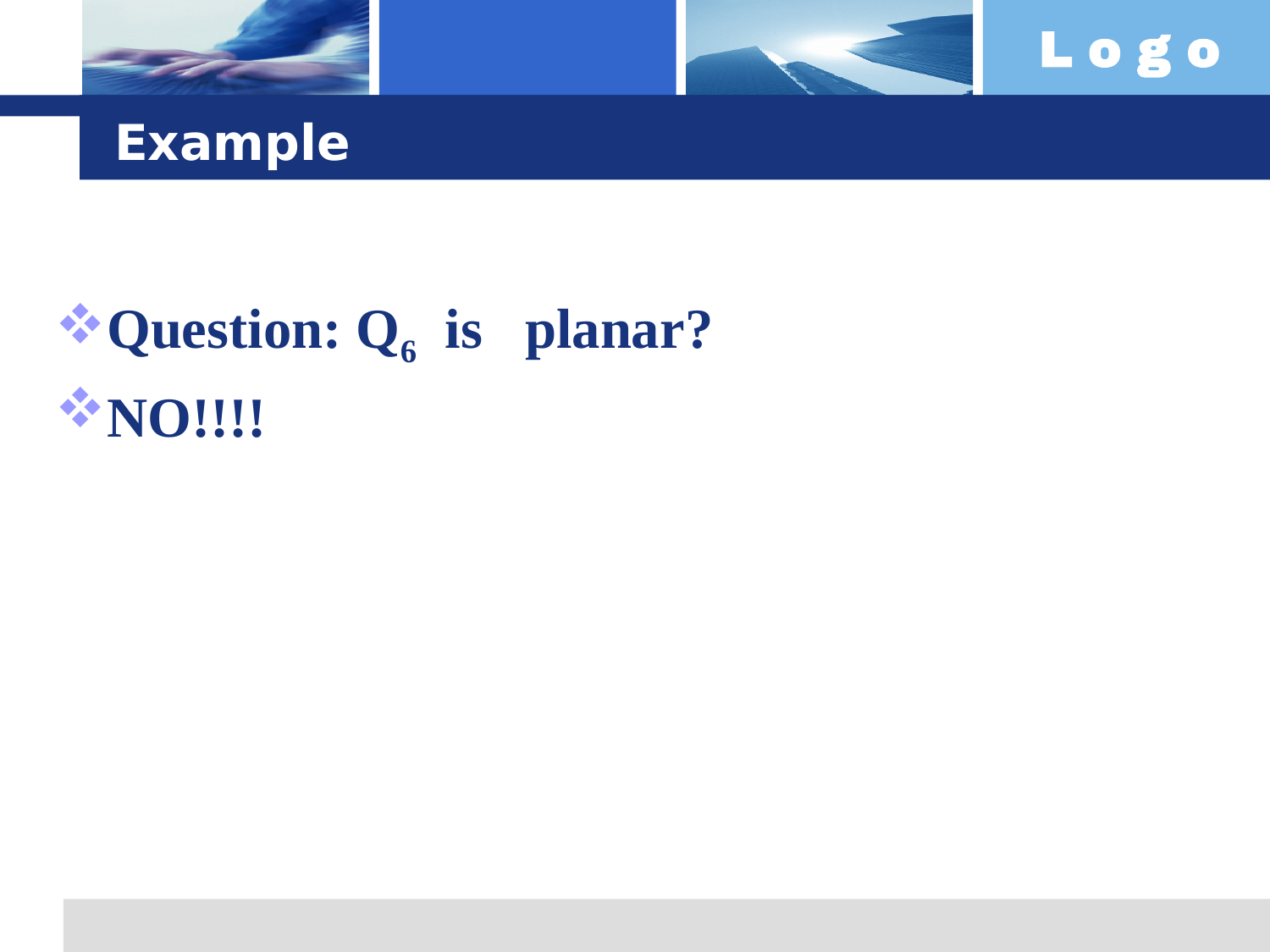

# Example
Question: Q6  is   planar?
NO!!!!